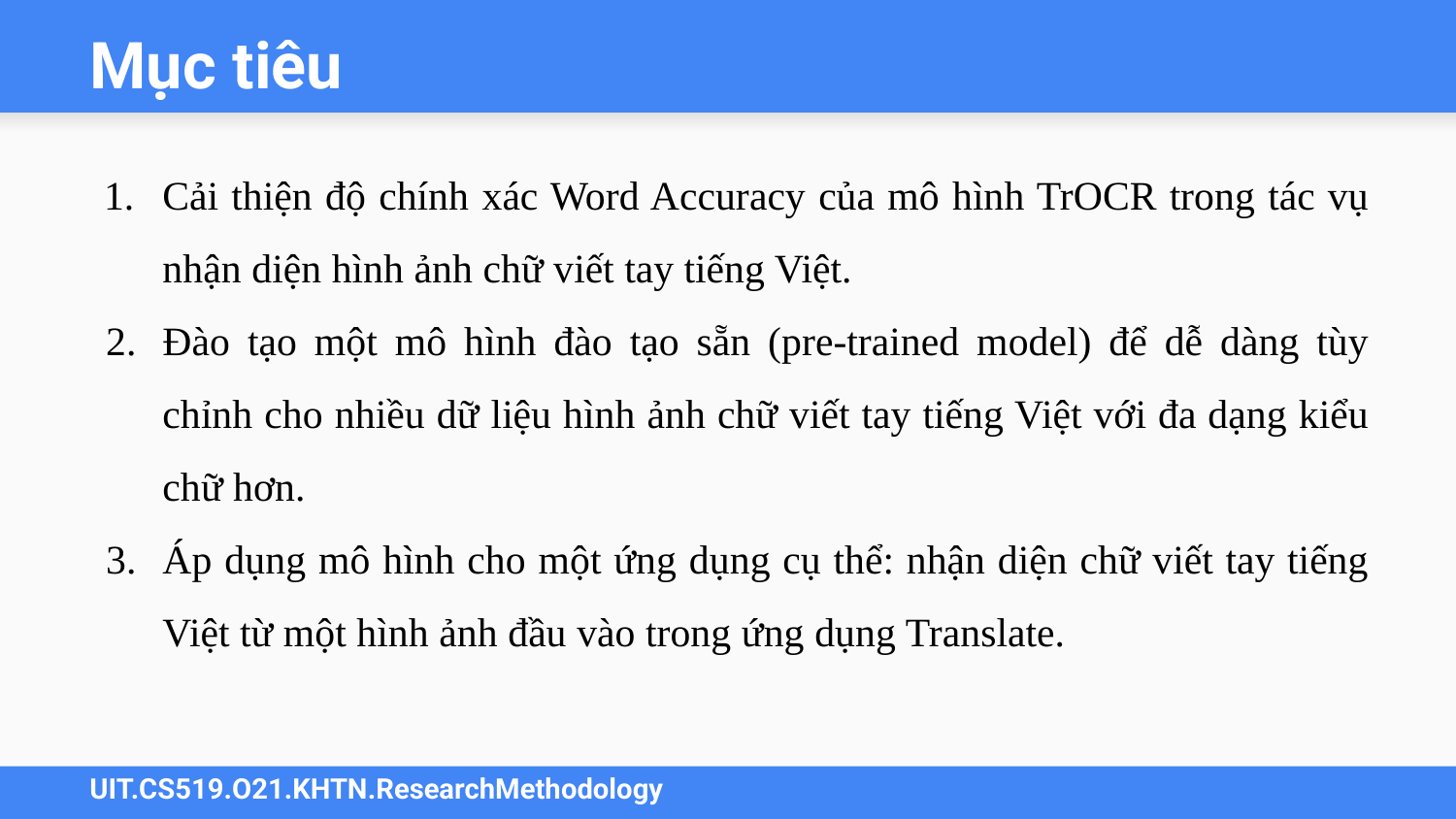

# Mục tiêu
Cải thiện độ chính xác Word Accuracy của mô hình TrOCR trong tác vụ nhận diện hình ảnh chữ viết tay tiếng Việt.
Đào tạo một mô hình đào tạo sẵn (pre-trained model) để dễ dàng tùy chỉnh cho nhiều dữ liệu hình ảnh chữ viết tay tiếng Việt với đa dạng kiểu chữ hơn.
Áp dụng mô hình cho một ứng dụng cụ thể: nhận diện chữ viết tay tiếng Việt từ một hình ảnh đầu vào trong ứng dụng Translate.